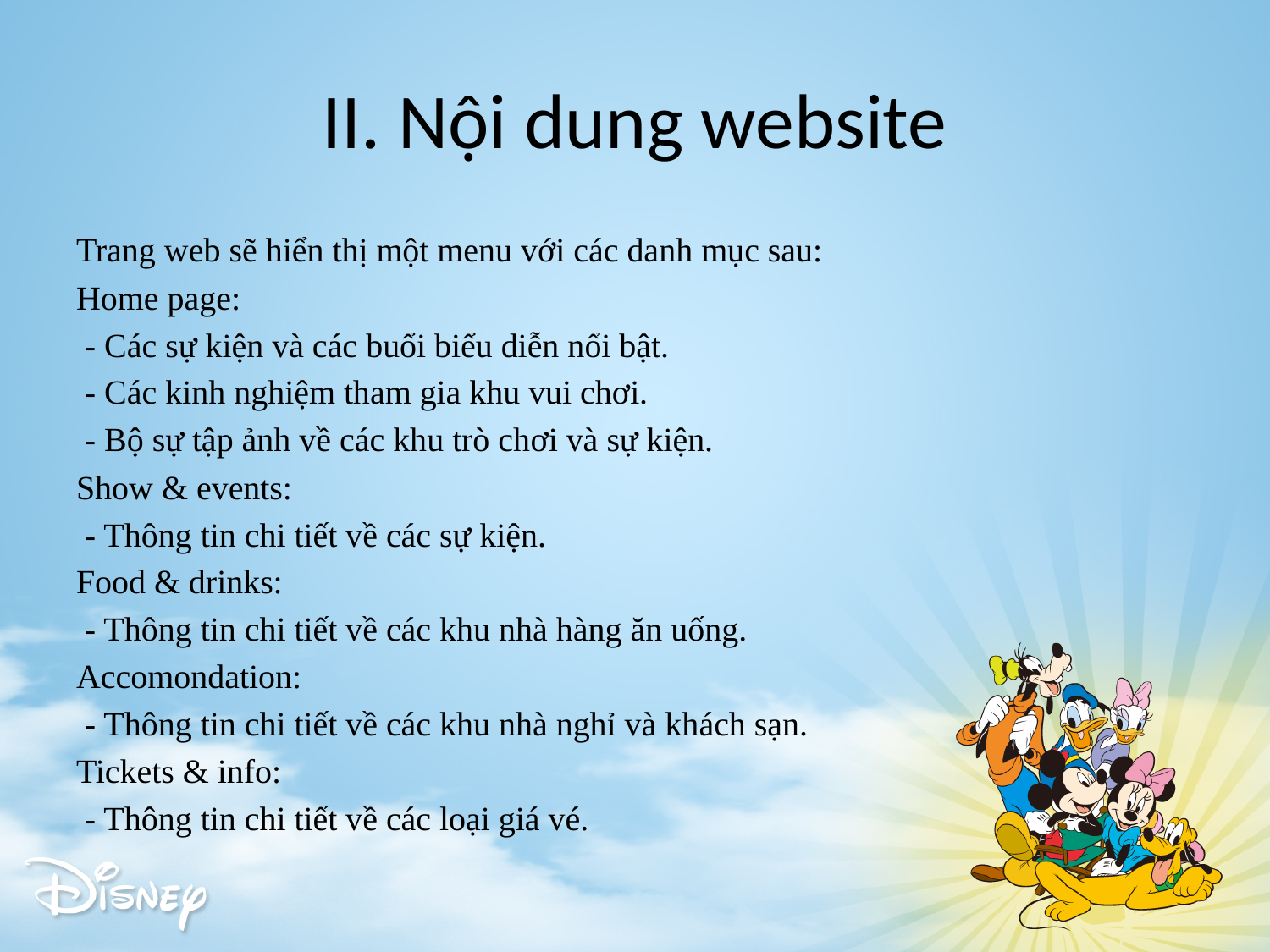

# II. Nội dung website
Trang web sẽ hiển thị một menu với các danh mục sau:
Home page:
 - Các sự kiện và các buổi biểu diễn nổi bật.
 - Các kinh nghiệm tham gia khu vui chơi.
 - Bộ sự tập ảnh về các khu trò chơi và sự kiện.
Show & events:
 - Thông tin chi tiết về các sự kiện.
Food & drinks:
 - Thông tin chi tiết về các khu nhà hàng ăn uống.
Accomondation:
 - Thông tin chi tiết về các khu nhà nghỉ và khách sạn.
Tickets & info:
 - Thông tin chi tiết về các loại giá vé.